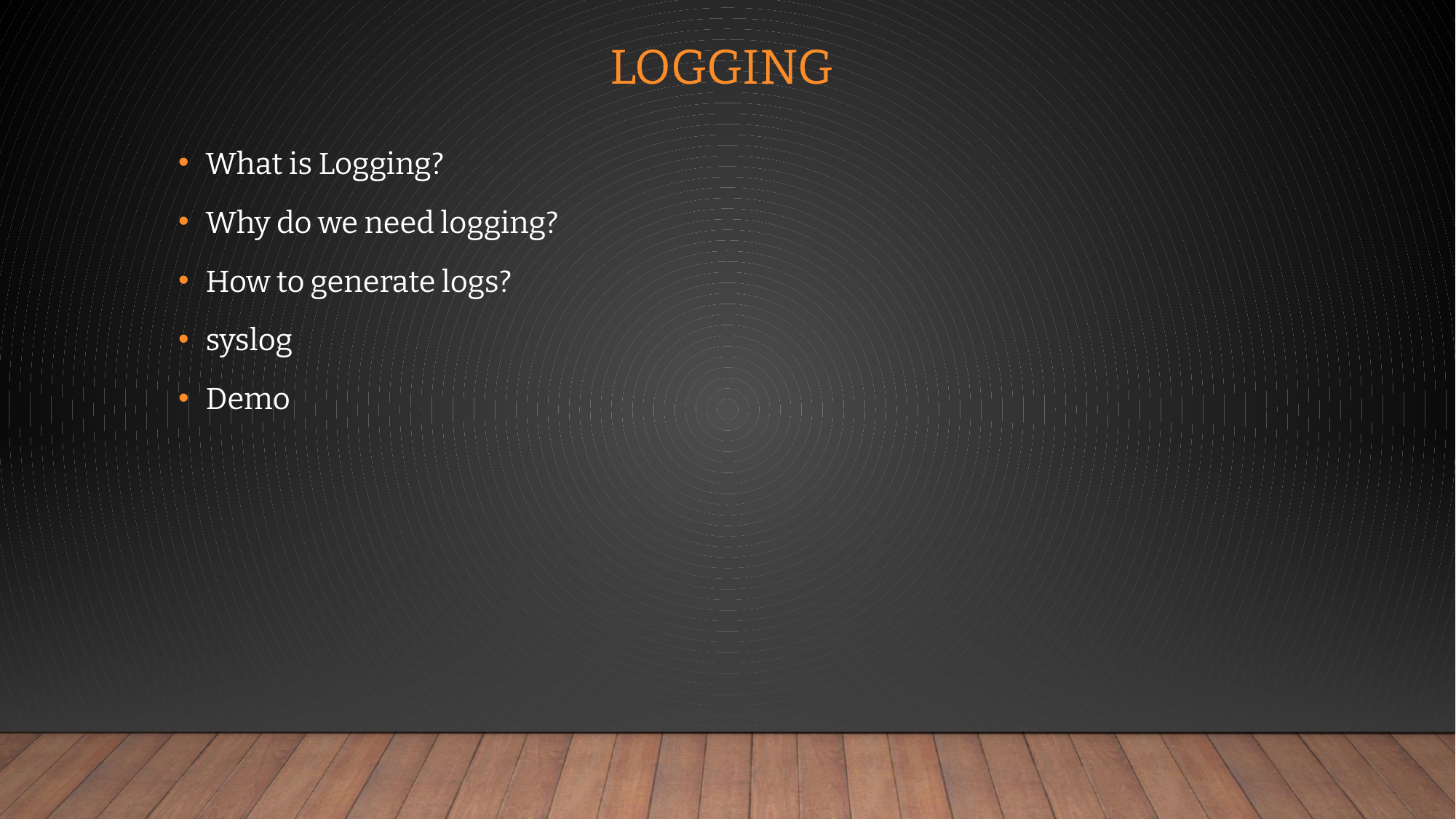

# logging
What is Logging?
Why do we need logging?
How to generate logs?
syslog
Demo